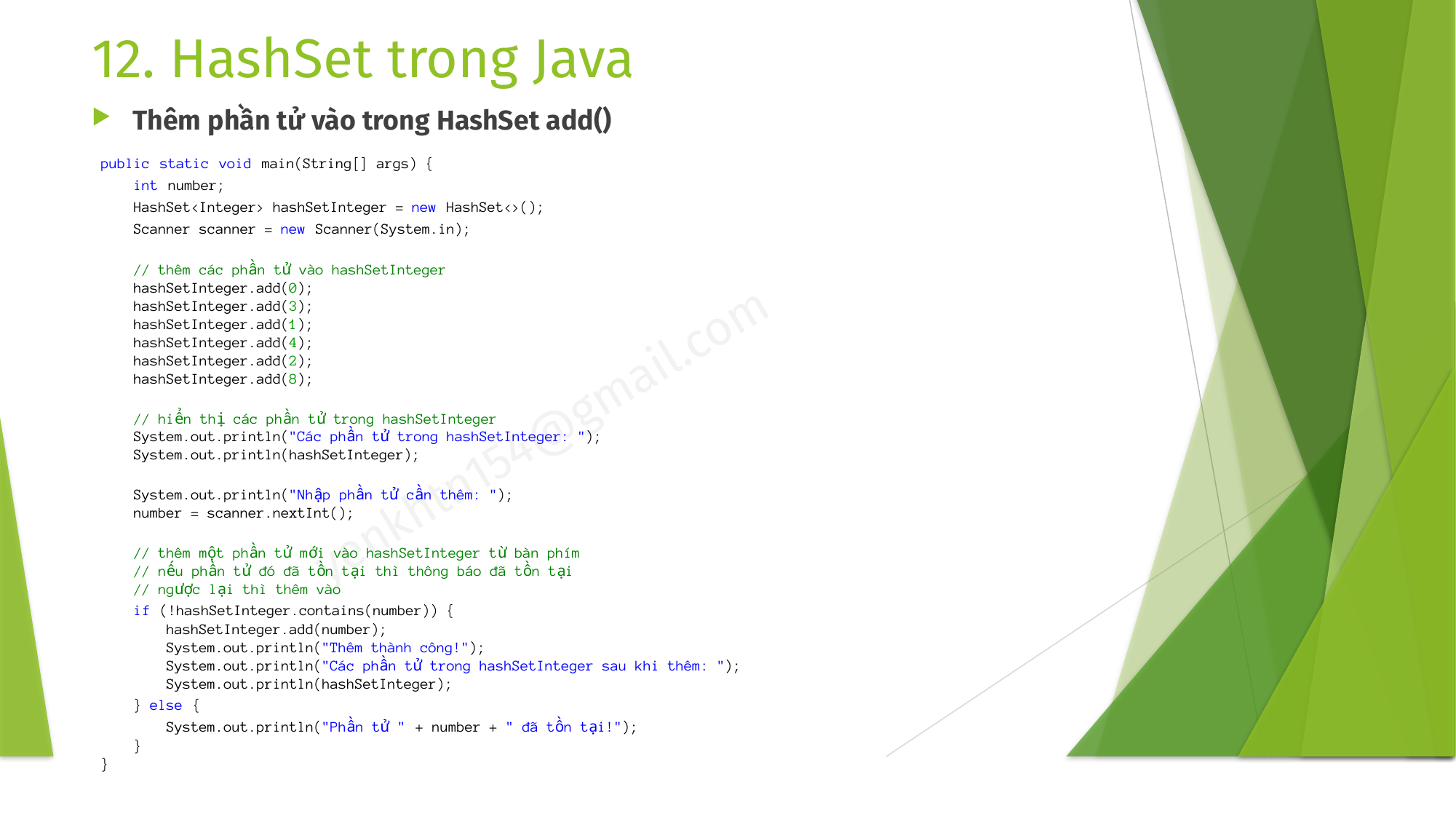

# 12. HashSet trong Java
Thêm phần tử vào trong HashSet add()

public static void main(String[] args) {
    int number;
    HashSet<Integer> hashSetInteger = new HashSet<>();
    Scanner scanner = new Scanner(System.in);

    // thêm các phần tử vào hashSetInteger
    hashSetInteger.add(0);
    hashSetInteger.add(3);
    hashSetInteger.add(1);
    hashSetInteger.add(4);
    hashSetInteger.add(2);
    hashSetInteger.add(8);

    // hiển thị các phần tử trong hashSetInteger
    System.out.println("Các phần tử trong hashSetInteger: ");
    System.out.println(hashSetInteger);

    System.out.println("Nhập phần tử cần thêm: ");
    number = scanner.nextInt();

    // thêm một phần tử mới vào hashSetInteger từ bàn phím
    // nếu phần tử đó đã tồn tại thì thông báo đã tồn tại
    // ngược lại thì thêm vào
    if (!hashSetInteger.contains(number)) {
        hashSetInteger.add(number);
        System.out.println("Thêm thành công!");
        System.out.println("Các phần tử trong hashSetInteger sau khi thêm: ");
        System.out.println(hashSetInteger);
    } else {
        System.out.println("Phần tử " + number + " đã tồn tại!");
    }
}